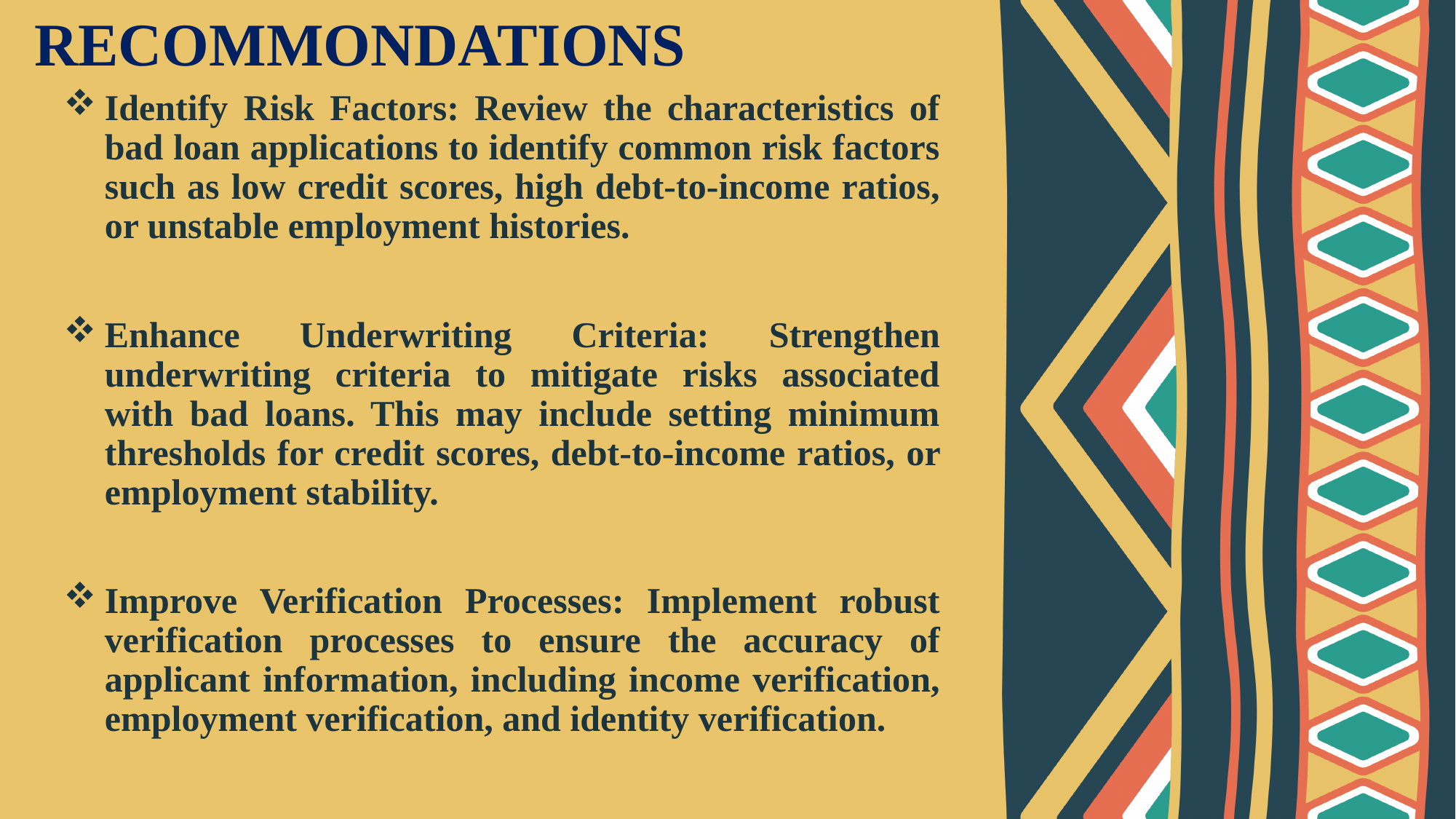

# RECOMMONDATIONS
Identify Risk Factors: Review the characteristics of bad loan applications to identify common risk factors such as low credit scores, high debt-to-income ratios, or unstable employment histories.

Enhance Underwriting Criteria: Strengthen underwriting criteria to mitigate risks associated with bad loans. This may include setting minimum thresholds for credit scores, debt-to-income ratios, or employment stability.

Improve Verification Processes: Implement robust verification processes to ensure the accuracy of applicant information, including income verification, employment verification, and identity verification.